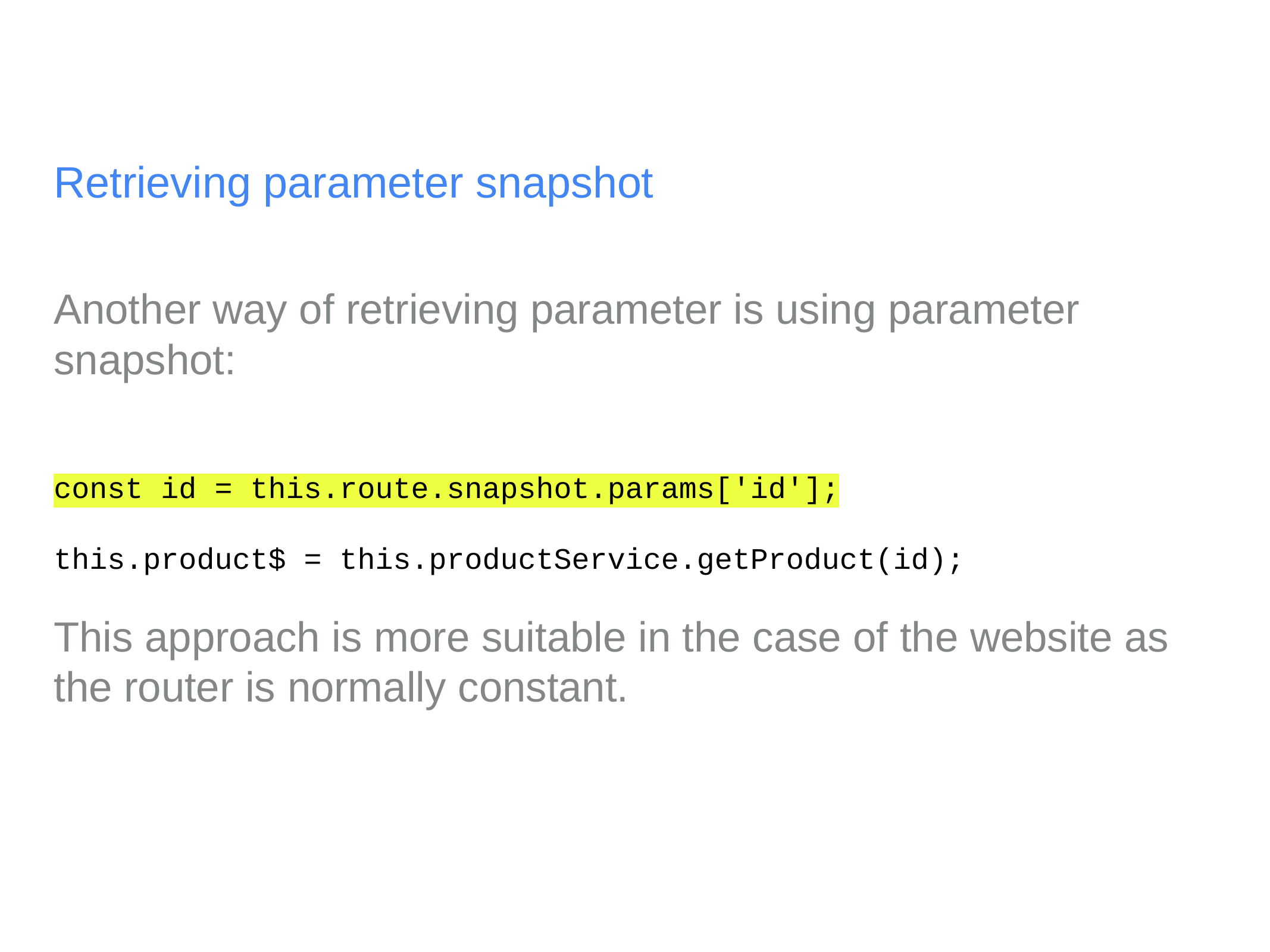

# Retrieving parameter snapshot
Another way of retrieving parameter is using parameter snapshot:

const id = this.route.snapshot.params['id'];
this.product$ = this.productService.getProduct(id);
This approach is more suitable in the case of the website as the router is normally constant.